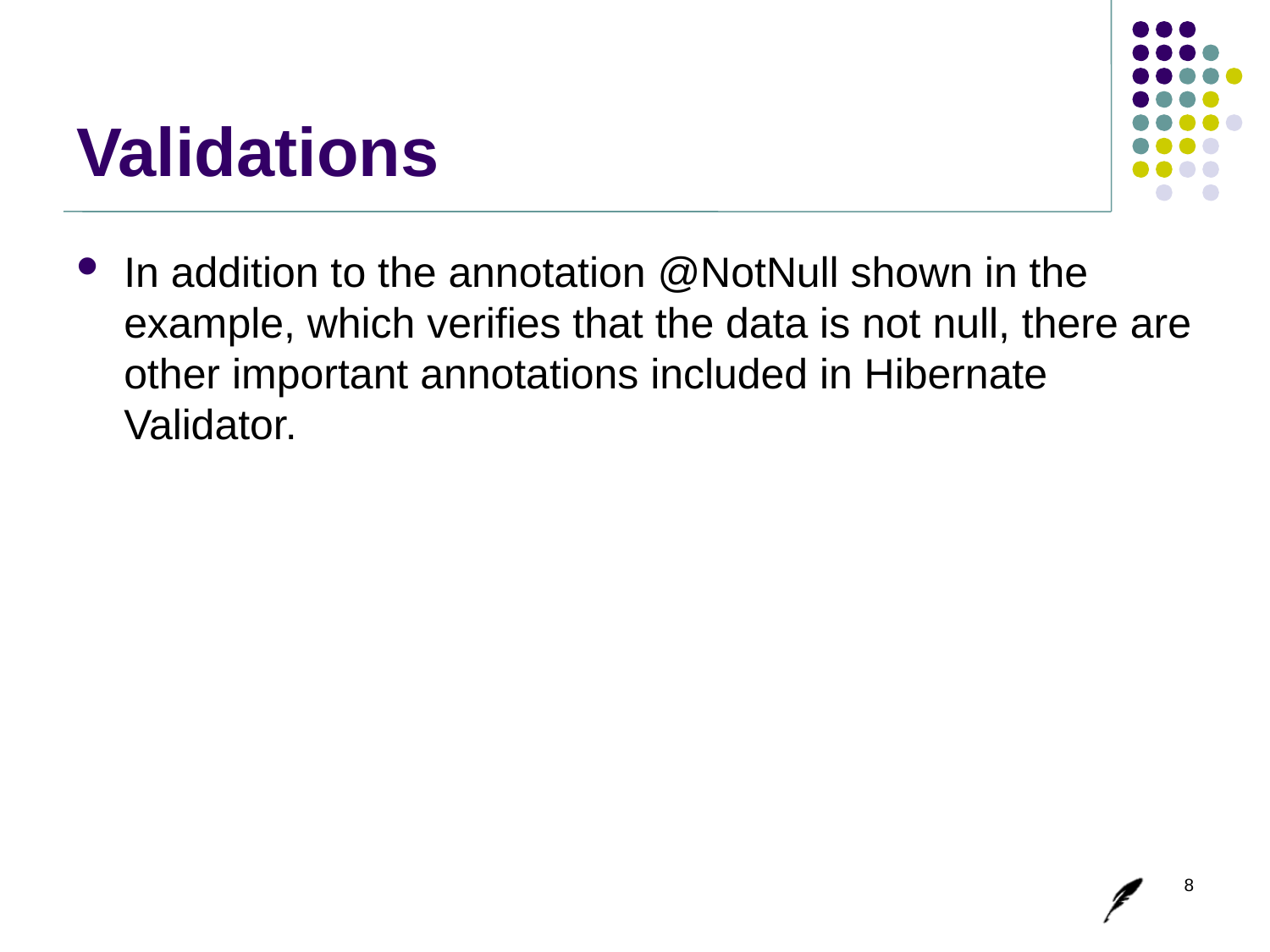

# Validations
In addition to the annotation @NotNull shown in the example, which verifies that the data is not null, there are other important annotations included in Hibernate Validator.
8